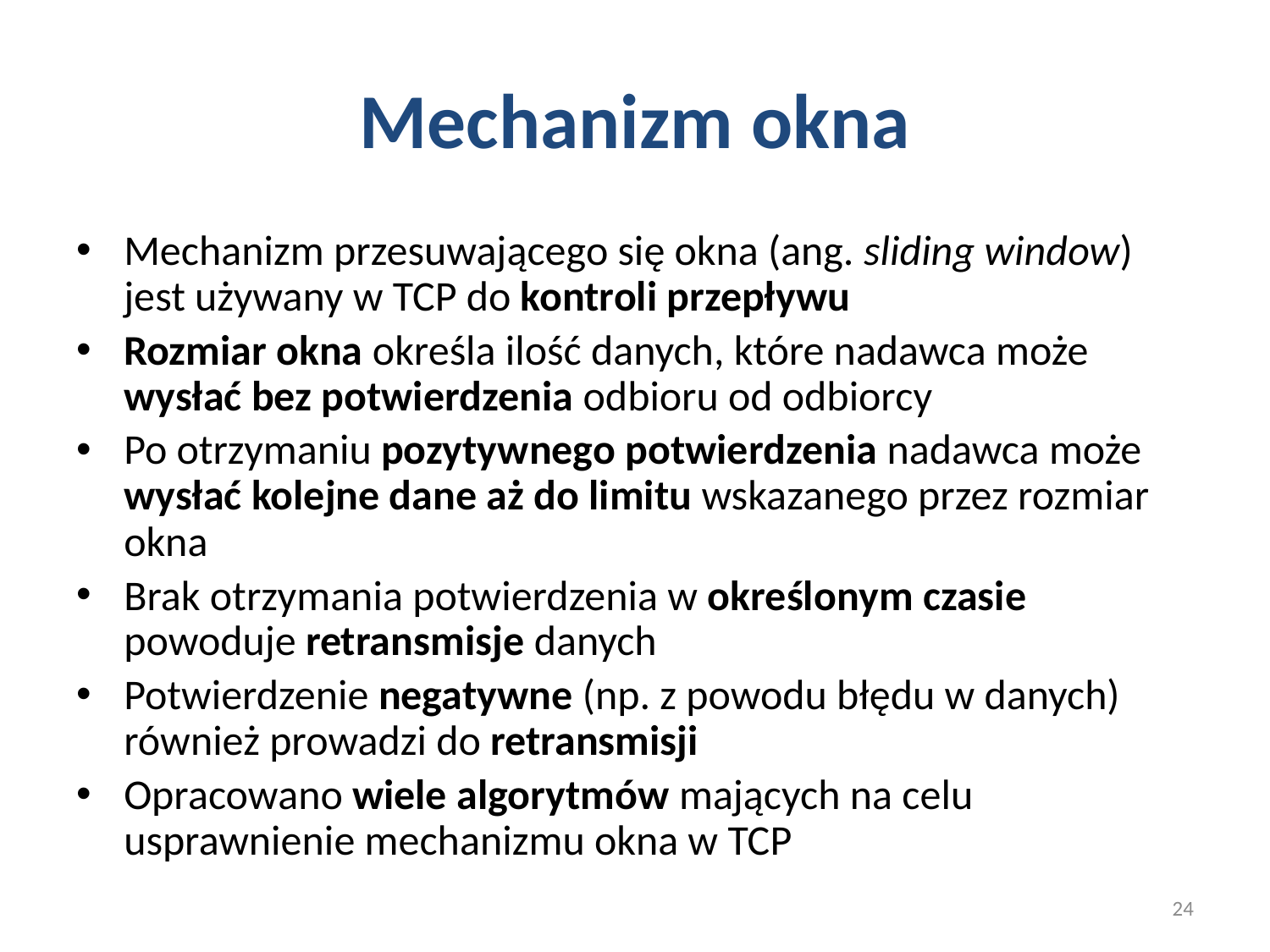

# Mechanizm okna
Mechanizm przesuwającego się okna (ang. sliding window) jest używany w TCP do kontroli przepływu
Rozmiar okna określa ilość danych, które nadawca może wysłać bez potwierdzenia odbioru od odbiorcy
Po otrzymaniu pozytywnego potwierdzenia nadawca może wysłać kolejne dane aż do limitu wskazanego przez rozmiar okna
Brak otrzymania potwierdzenia w określonym czasie powoduje retransmisje danych
Potwierdzenie negatywne (np. z powodu błędu w danych) również prowadzi do retransmisji
Opracowano wiele algorytmów mających na celu usprawnienie mechanizmu okna w TCP
24